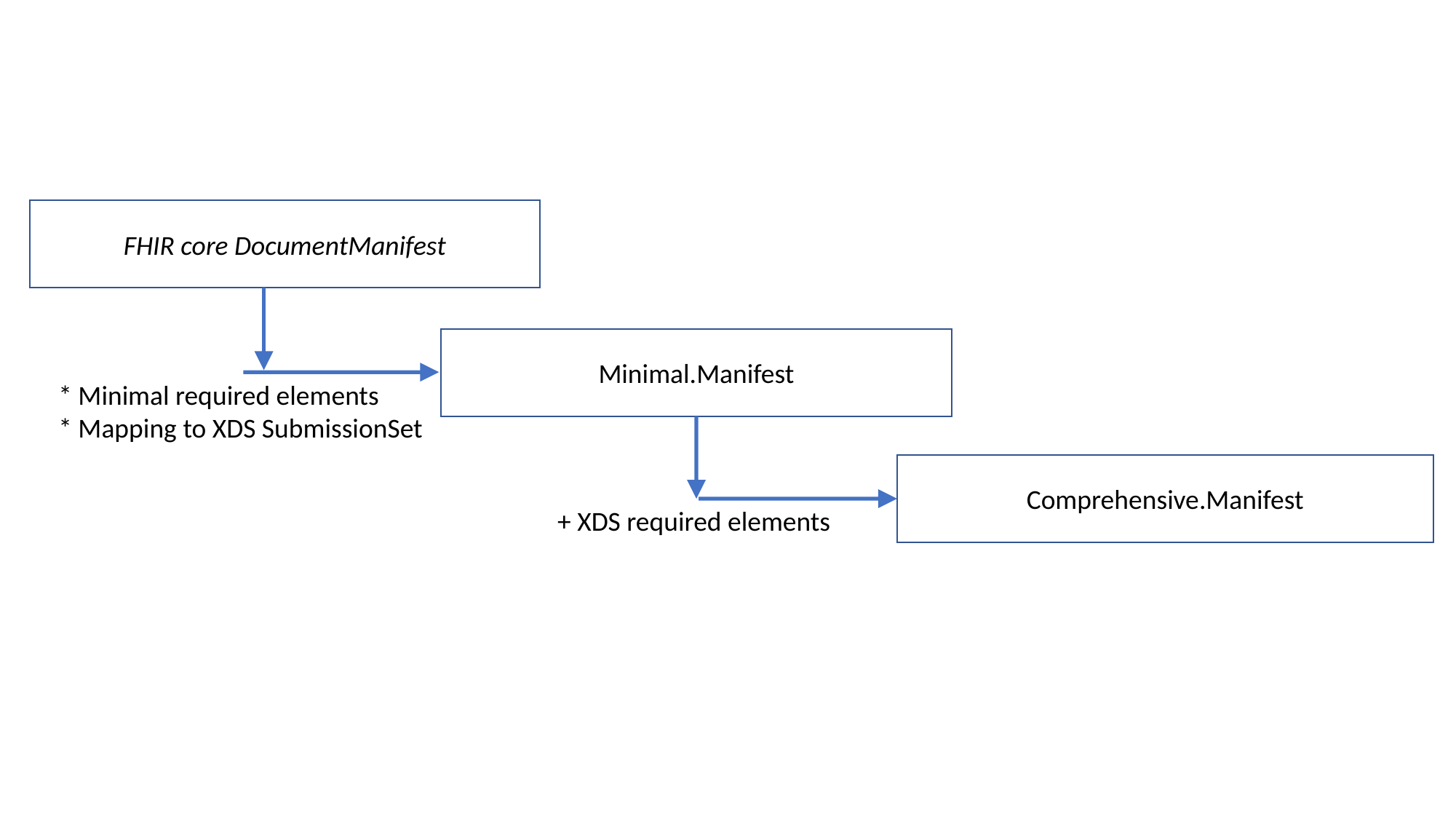

FHIR core DocumentManifest
Minimal.Manifest
* Minimal required elements
* Mapping to XDS SubmissionSet
Comprehensive.Manifest
+ XDS required elements